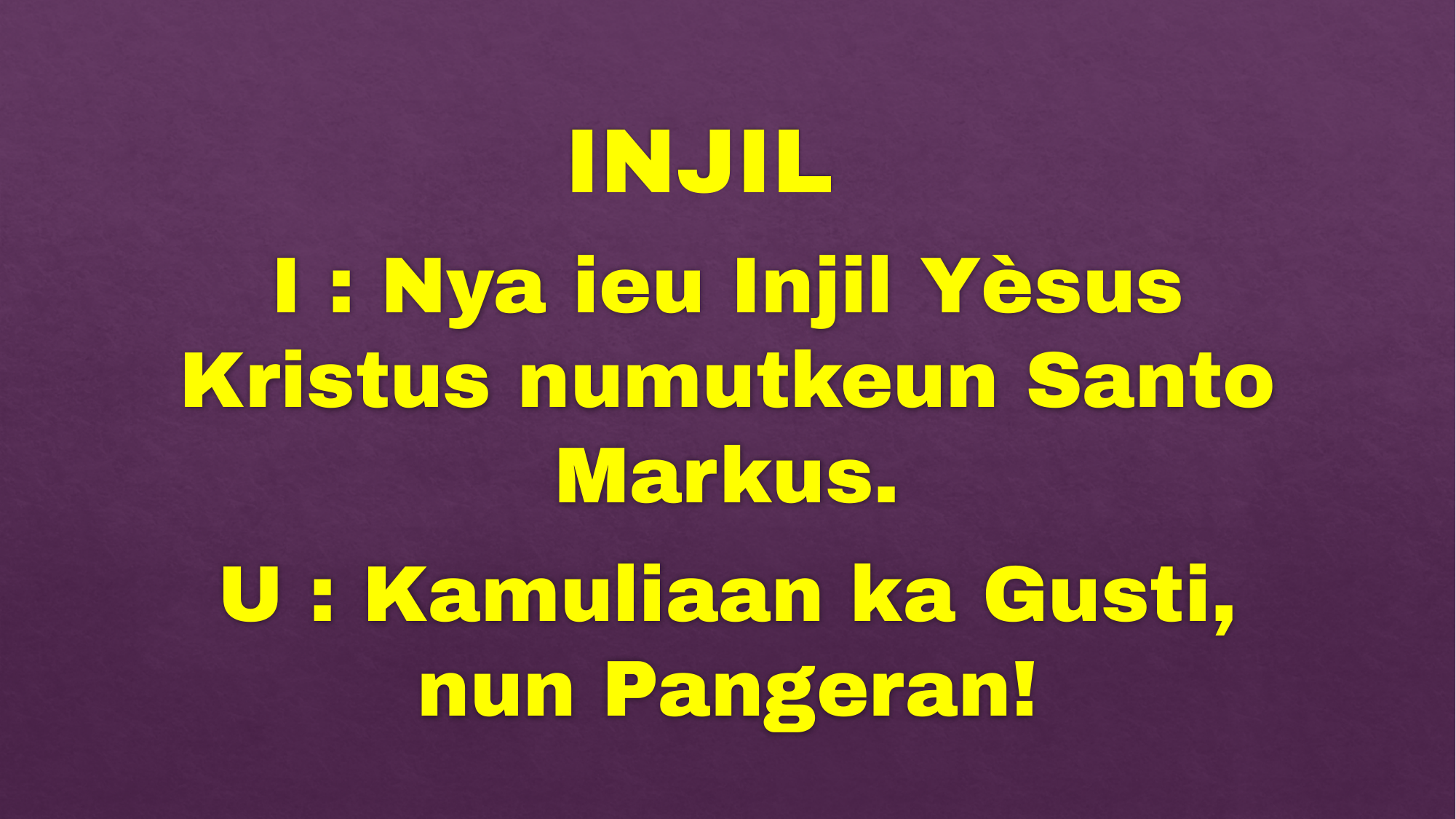

# INJIL
I : Nya ieu Injil Yèsus Kristus numutkeun Santo Markus.
U : Kamuliaan ka Gusti, nun Pangeran!